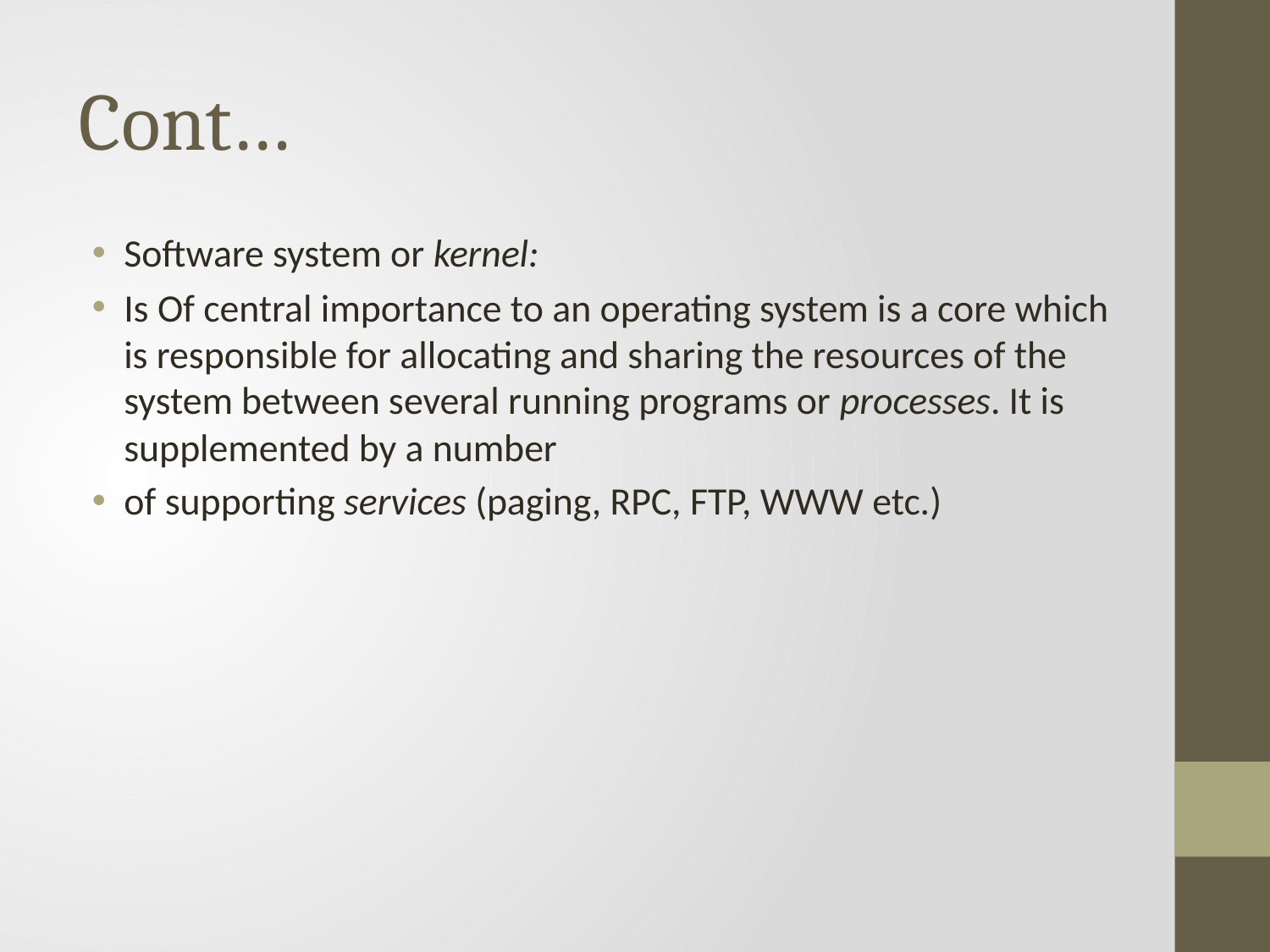

# Cont…
Software system or kernel:
Is Of central importance to an operating system is a core which is responsible for allocating and sharing the resources of the system between several running programs or processes. It is supplemented by a number
of supporting services (paging, RPC, FTP, WWW etc.)